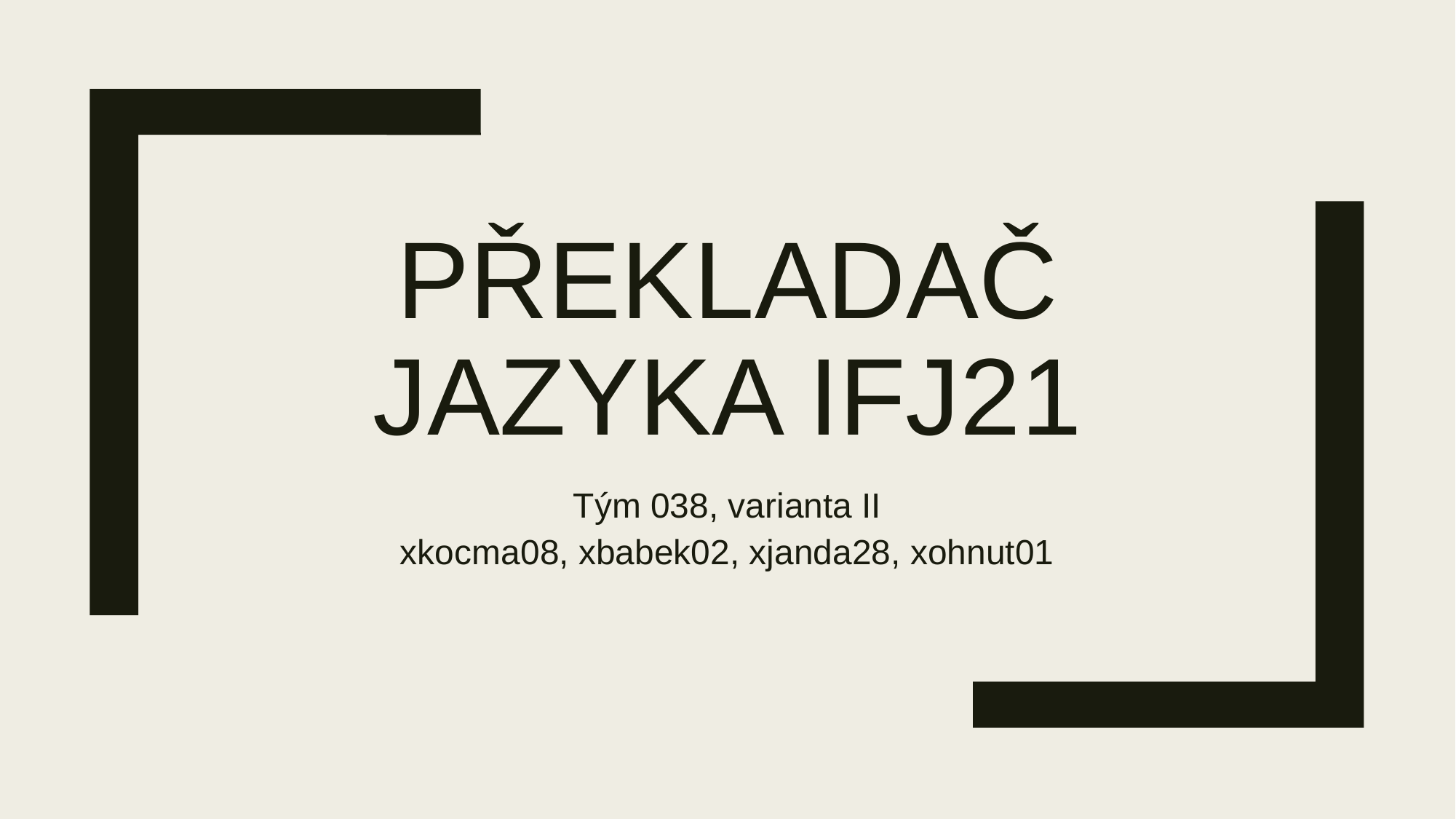

# Překladač jazyka ifj21
Tým 038, varianta II
xkocma08, xbabek02, xjanda28, xohnut01